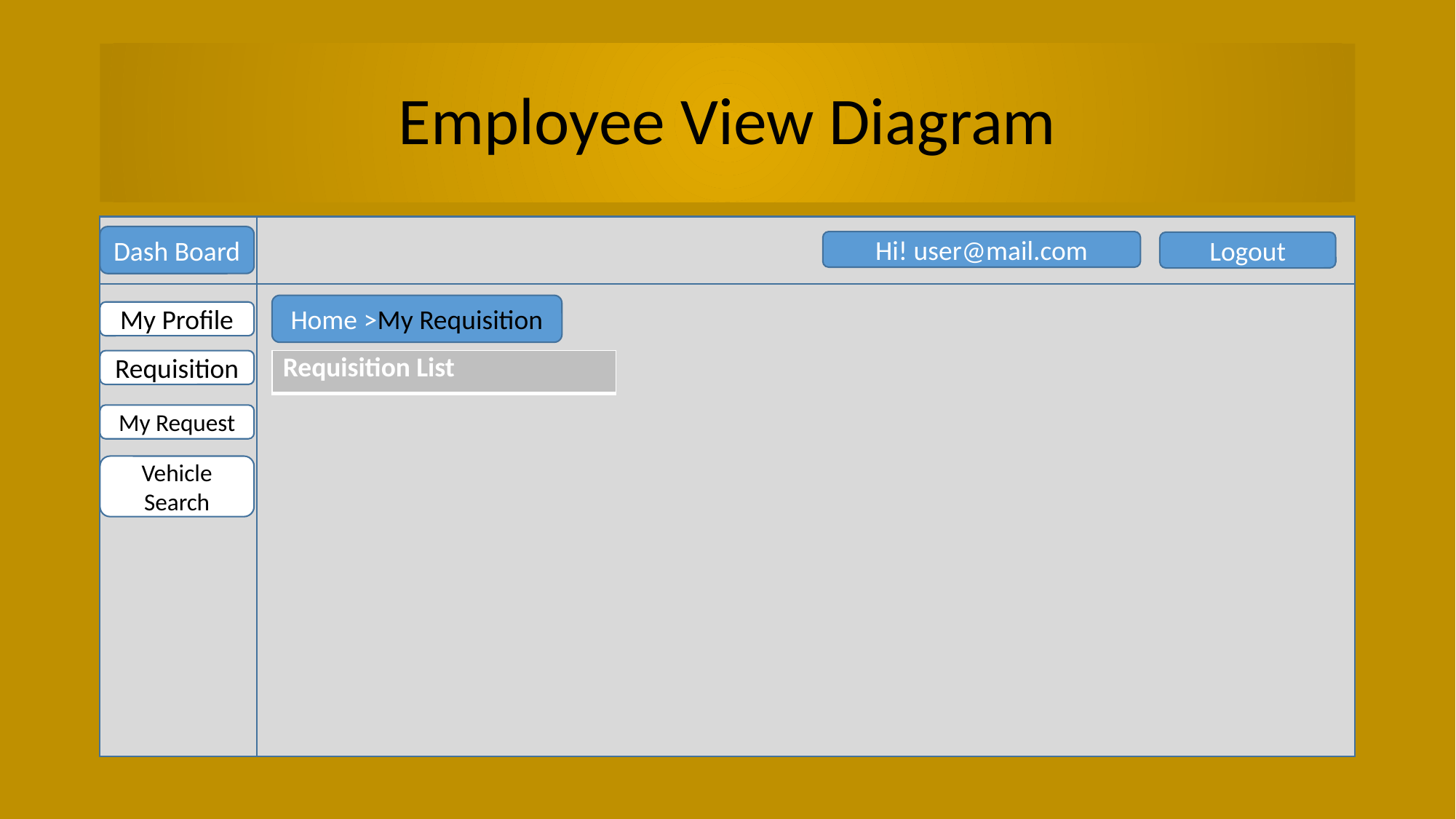

# Employee View Diagram

Dash Board
Hi! user@mail.com
Logout
Home >My Requisition
My Profile
Requisition
| Requisition List |
| --- |
My Request
Vehicle Search